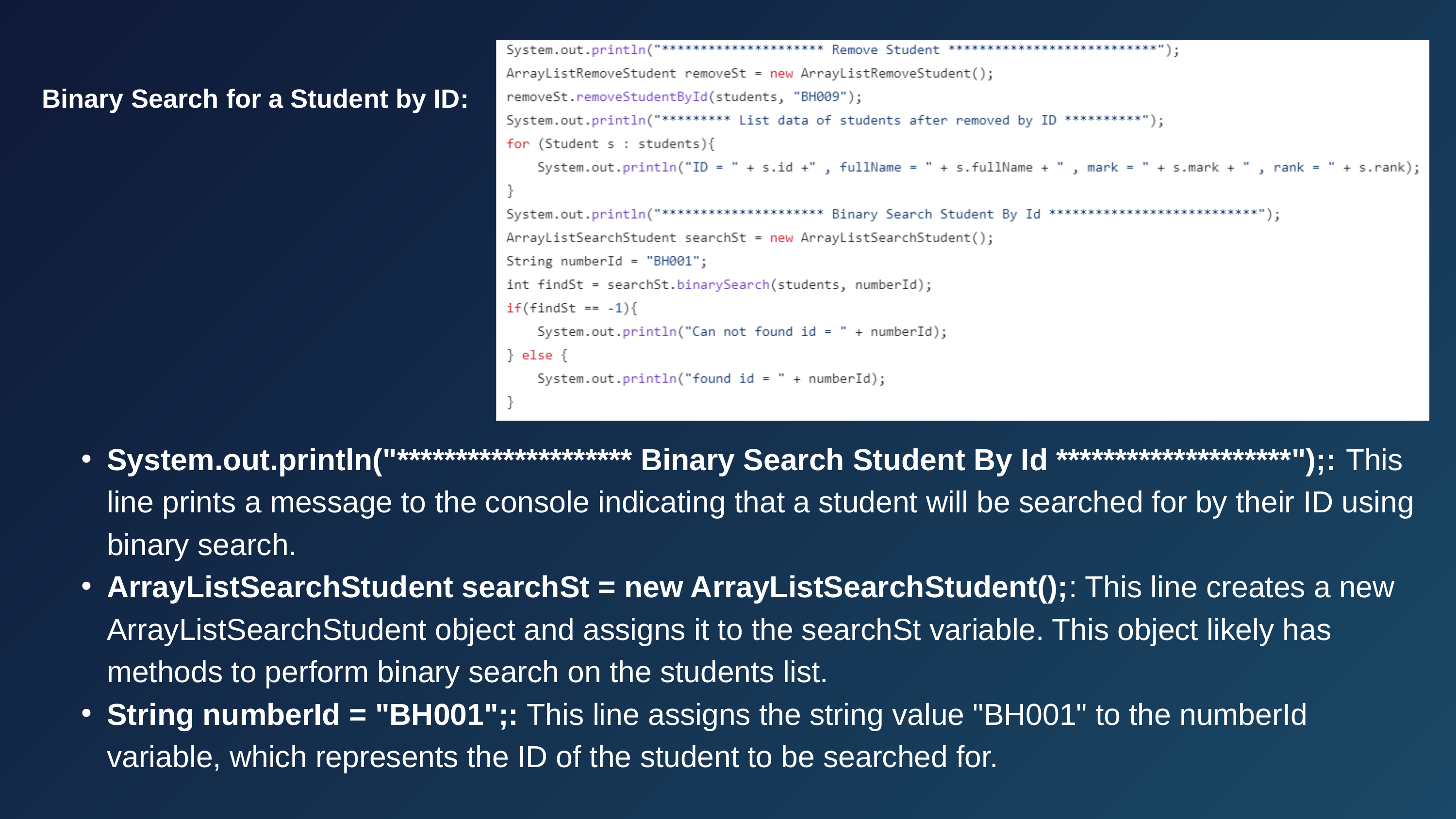

Binary Search for a Student by ID:
System.out.println("******************** Binary Search Student By Id ********************");: This line prints a message to the console indicating that a student will be searched for by their ID using binary search.
ArrayListSearchStudent searchSt = new ArrayListSearchStudent();: This line creates a new ArrayListSearchStudent object and assigns it to the searchSt variable. This object likely has methods to perform binary search on the students list.
String numberId = "BH001";: This line assigns the string value "BH001" to the numberId variable, which represents the ID of the student to be searched for.